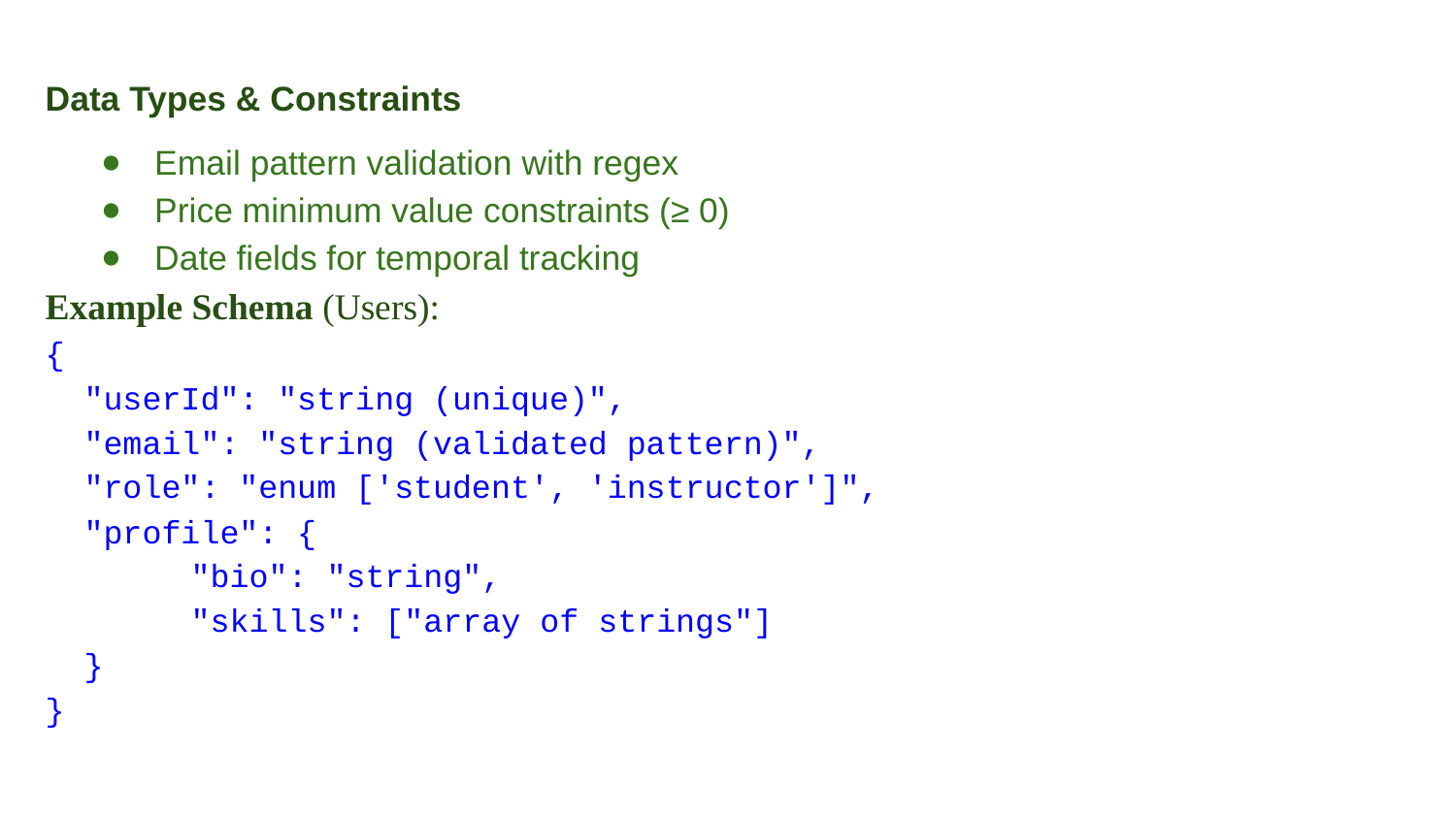

Data Types & Constraints
Email pattern validation with regex
Price minimum value constraints (≥ 0)
Date fields for temporal tracking
Example Schema (Users):
{
  "userId": "string (unique)",
  "email": "string (validated pattern)",
  "role": "enum ['student', 'instructor']",
  "profile": {
	"bio": "string",
	"skills": ["array of strings"]
  }
}